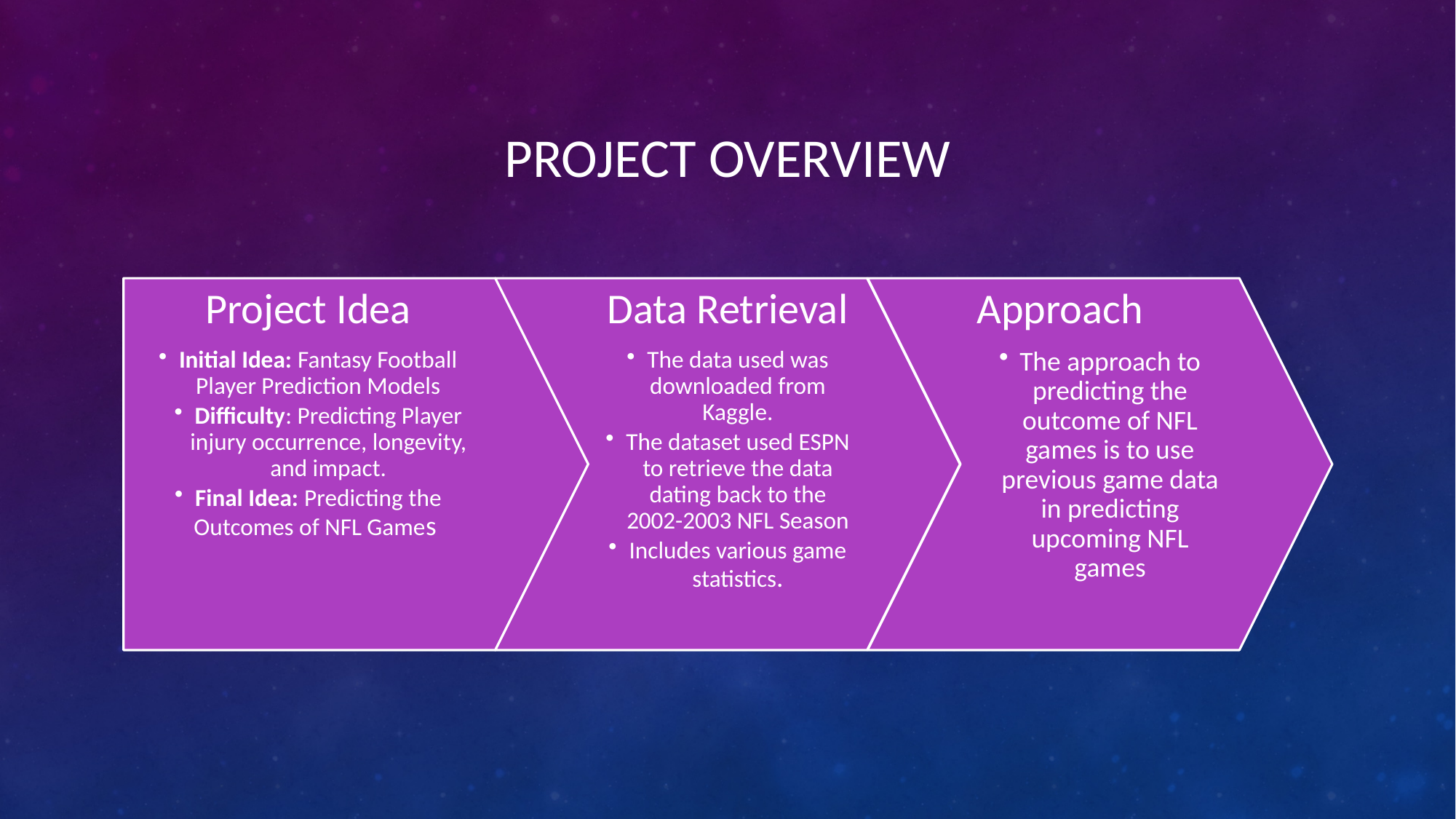

# Project Overview
Project Idea
Initial Idea: Fantasy Football Player Prediction Models
Difficulty: Predicting Player injury occurrence, longevity, and impact.
Final Idea: Predicting the Outcomes of NFL Games

Approach
The approach to predicting the outcome of NFL games is to use previous game data in predicting upcoming NFL games

Data Retrieval
The data used was downloaded from Kaggle.
The dataset used ESPN to retrieve the data dating back to the 2002-2003 NFL Season
Includes various game statistics.